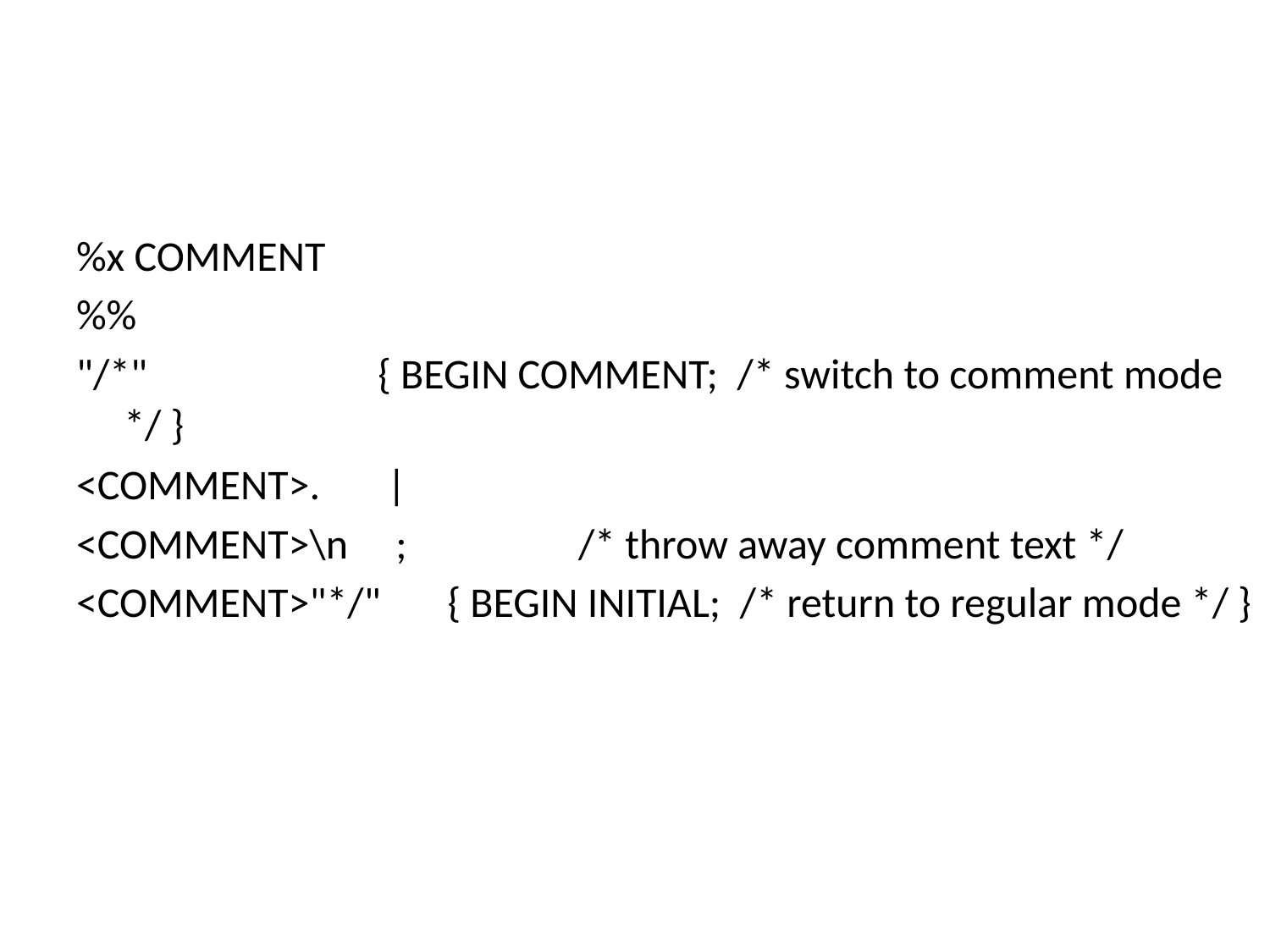

#
%x COMMENT
%%
"/*" 		{ BEGIN COMMENT;  /* switch to comment mode */ }
<COMMENT>.       |
<COMMENT>\n     ;                  /* throw away comment text */
<COMMENT>"*/"       { BEGIN INITIAL;  /* return to regular mode */ }